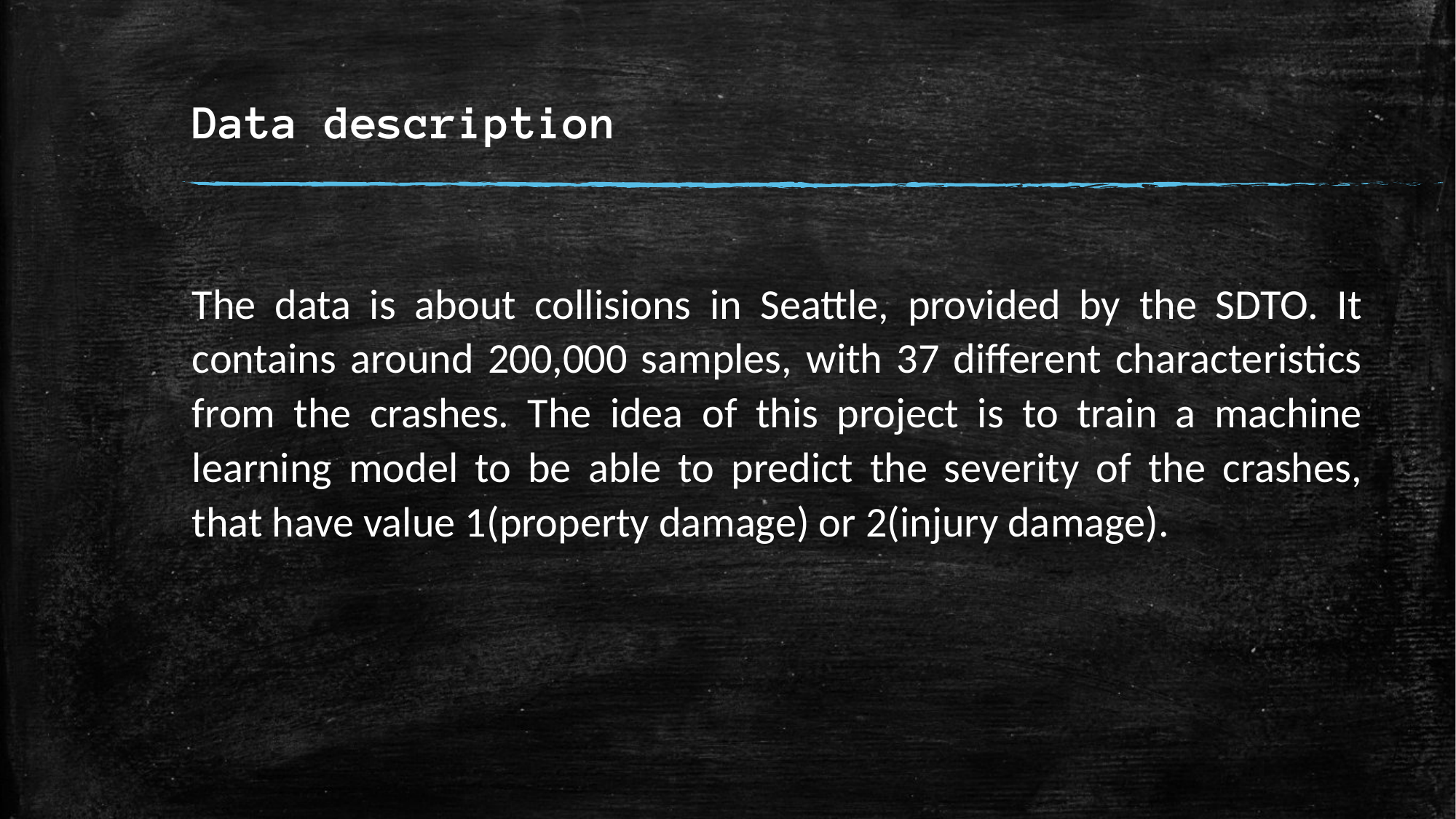

# Data description
The data is about collisions in Seattle, provided by the SDTO. It contains around 200,000 samples, with 37 different characteristics from the crashes. The idea of this project is to train a machine learning model to be able to predict the severity of the crashes, that have value 1(property damage) or 2(injury damage).